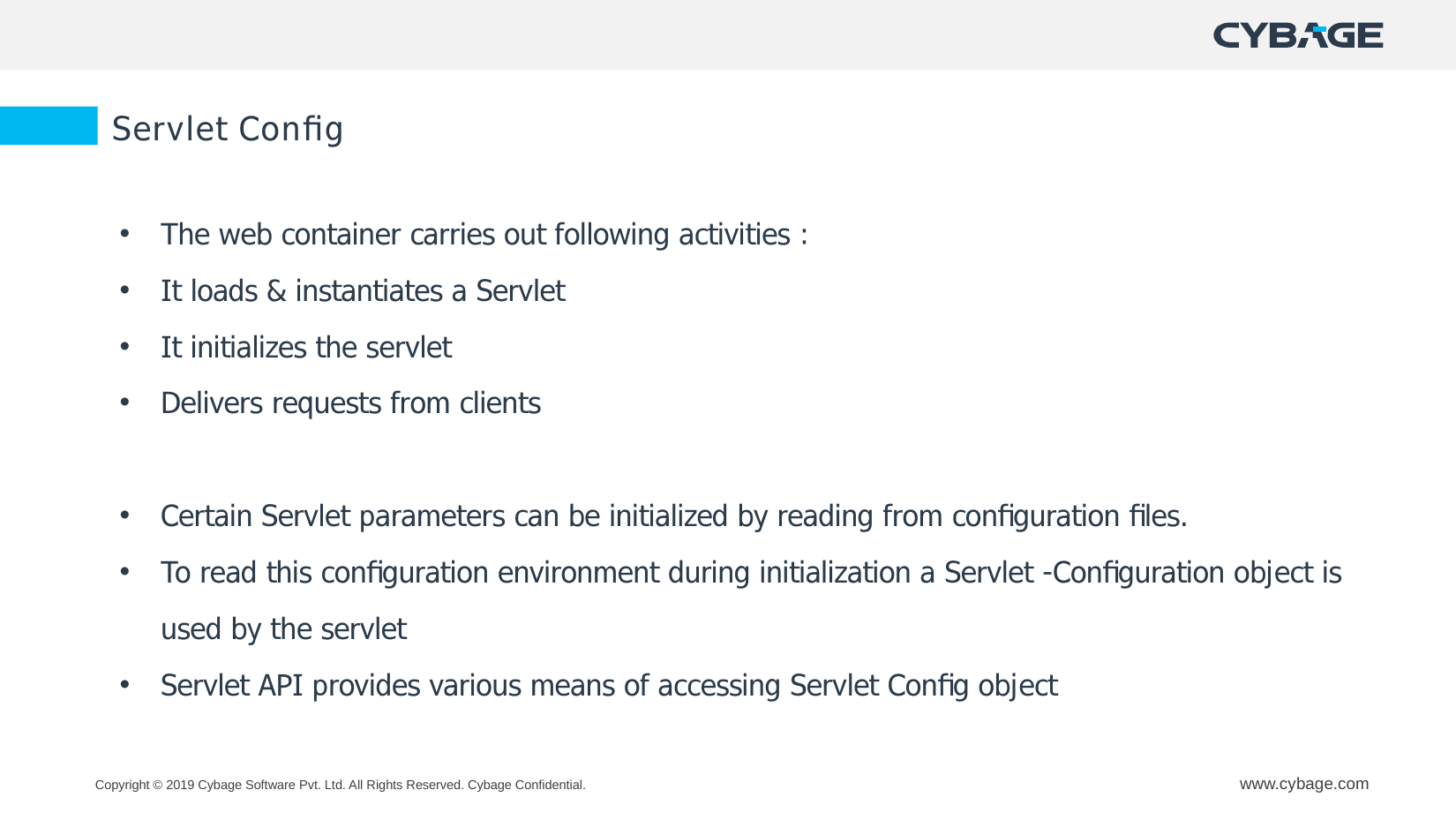

Servlet Config

The web container carries out following activities :
It loads & instantiates a Servlet
It initializes the servlet
Delivers requests from clients

Certain Servlet parameters can be initialized by reading from configuration files.
To read this configuration environment during initialization a Servlet -Configuration object is used by the servlet
Servlet API provides various means of accessing Servlet Config object